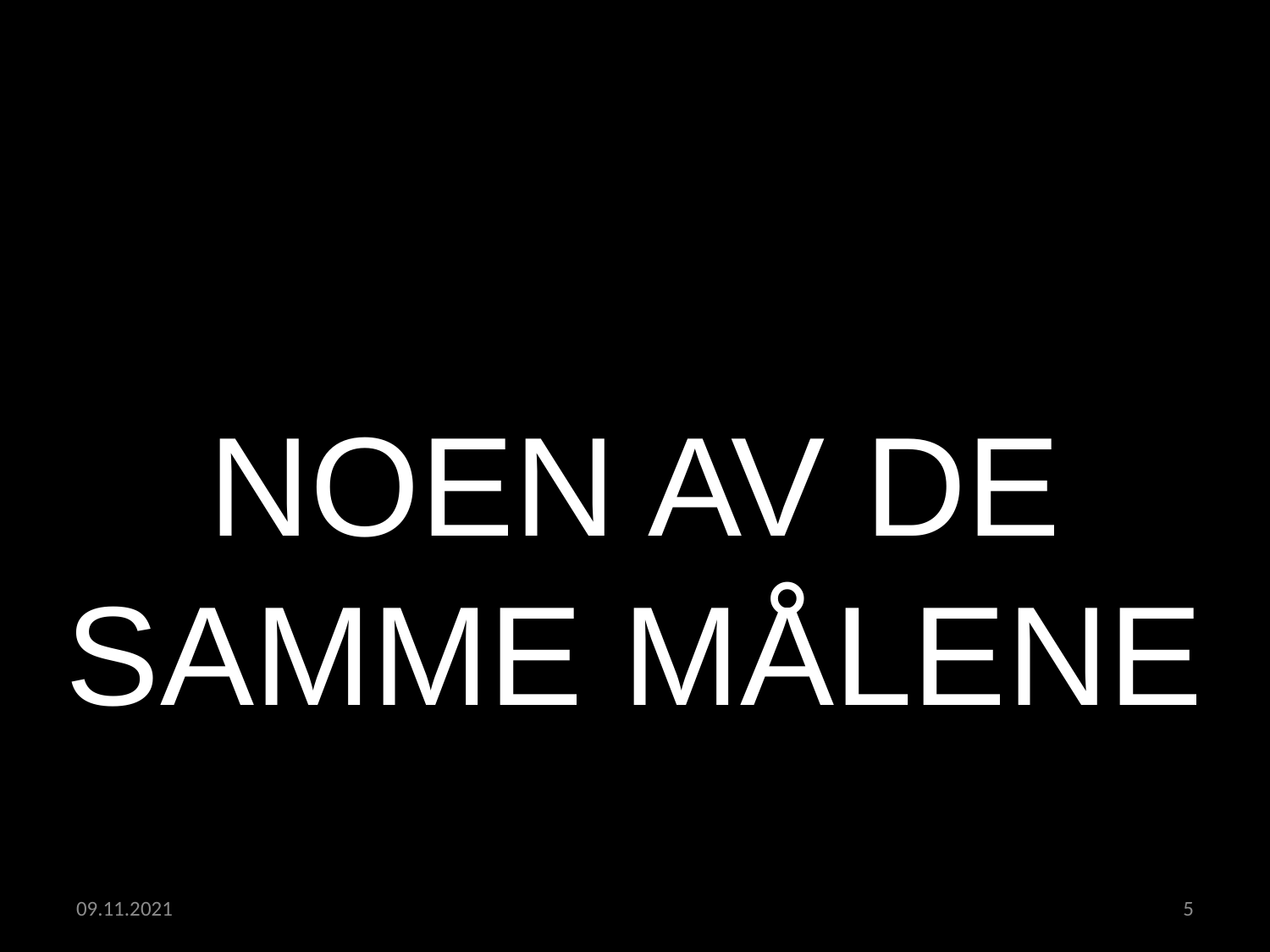

NOEN AV DE SAMME MÅLENE
09.11.2021
5